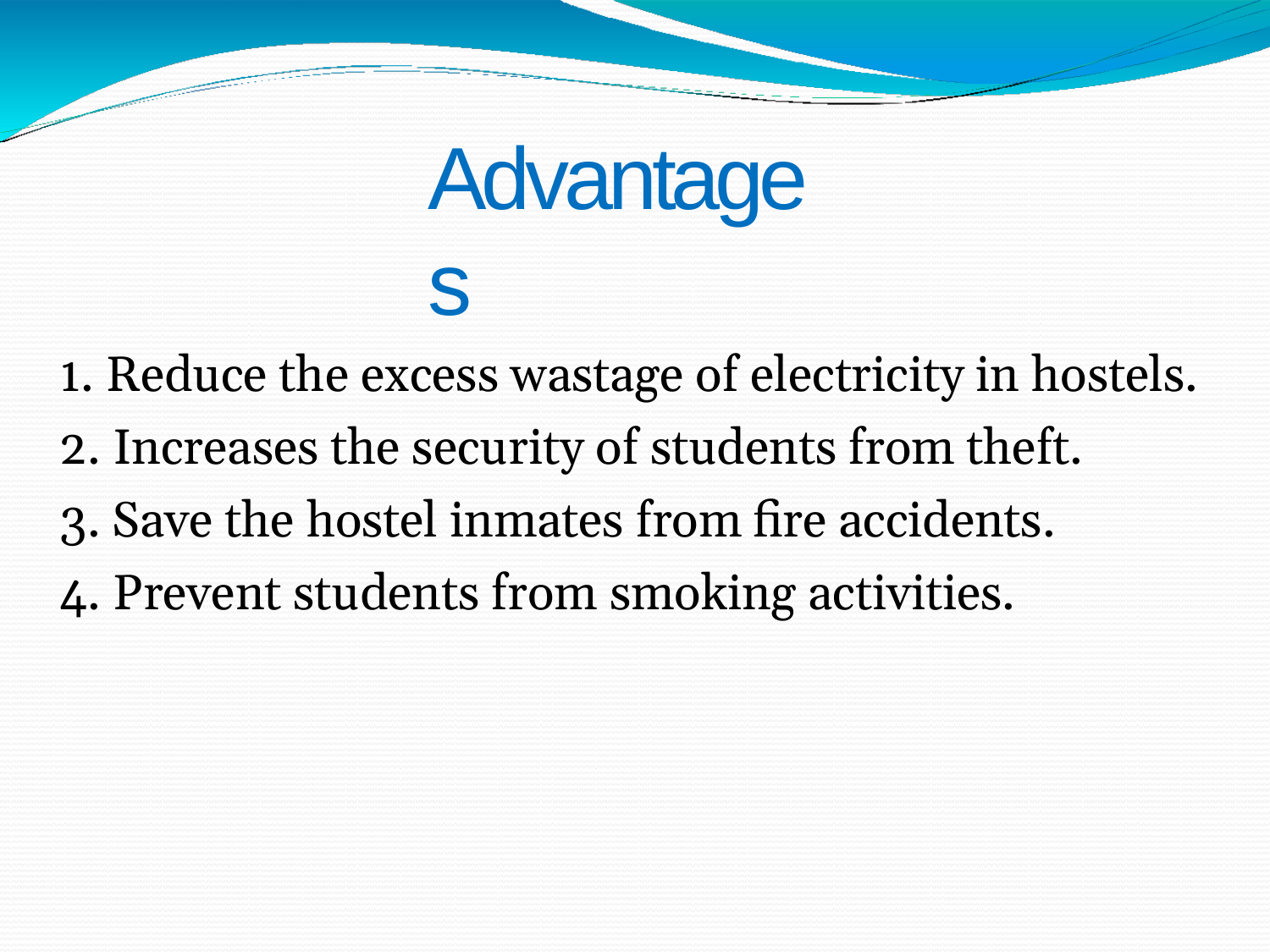

# Advantages
1. Reduce the excess wastage of electricity in hostels.
2. Increases the security of students from theft.
3. Save the hostel inmates from fire accidents.
4. Prevent students from smoking activities.